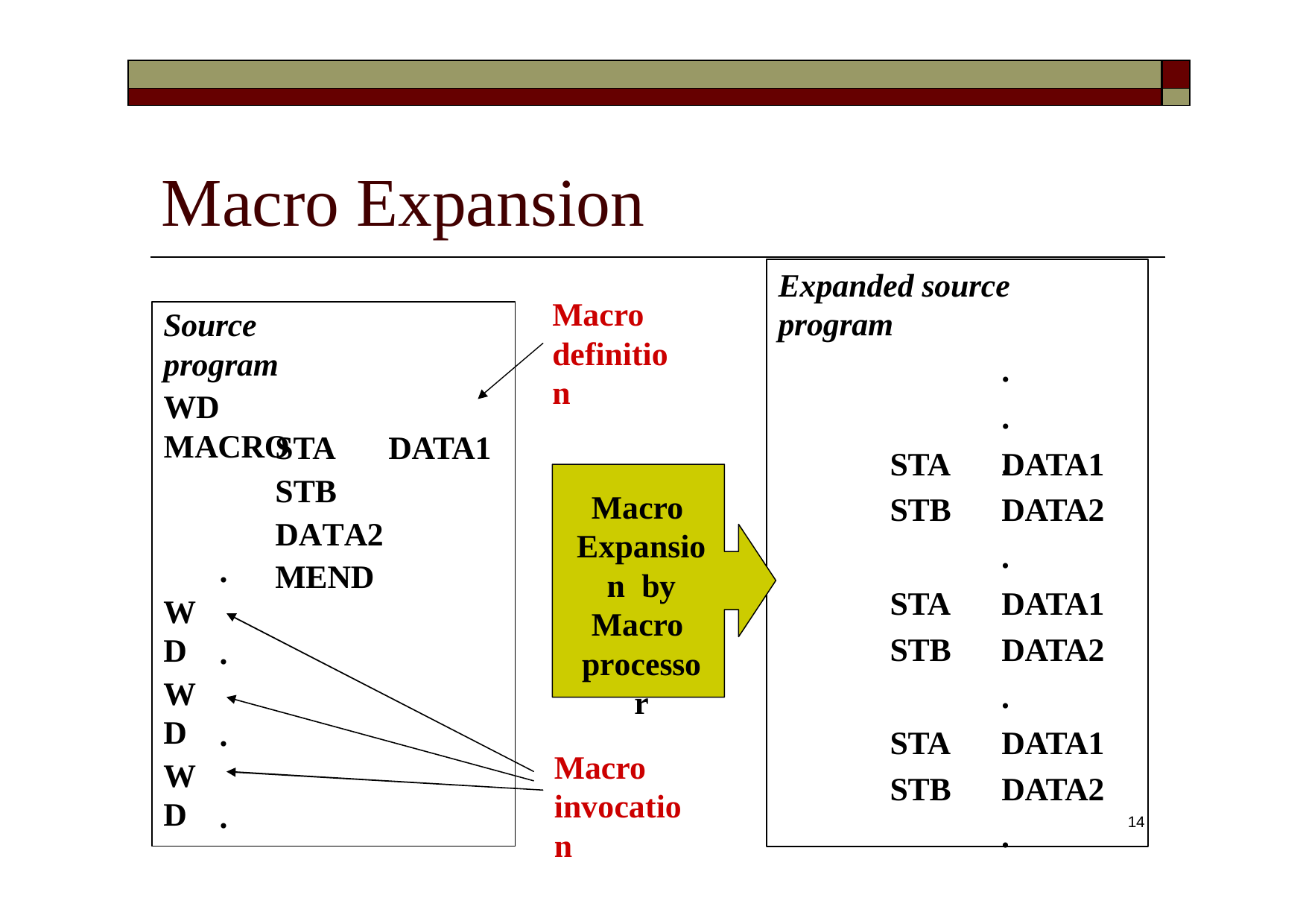

|  |  |
| --- | --- |
|  |  |
# Macro Expansion
Expanded source program
.
.
.

Macro  definition
Source program

WD	MACRO
STA	DATA1
STB	DATA2  MEND
STA	DATA1
STB	DATA2
.
STA	DATA1
STB	DATA2
.
STA	DATA1
STB	DATA2
.

Macro  Expansion  by
Macro  processor
.
WD
.
WD
.
Macro  invocation
WD
.
14